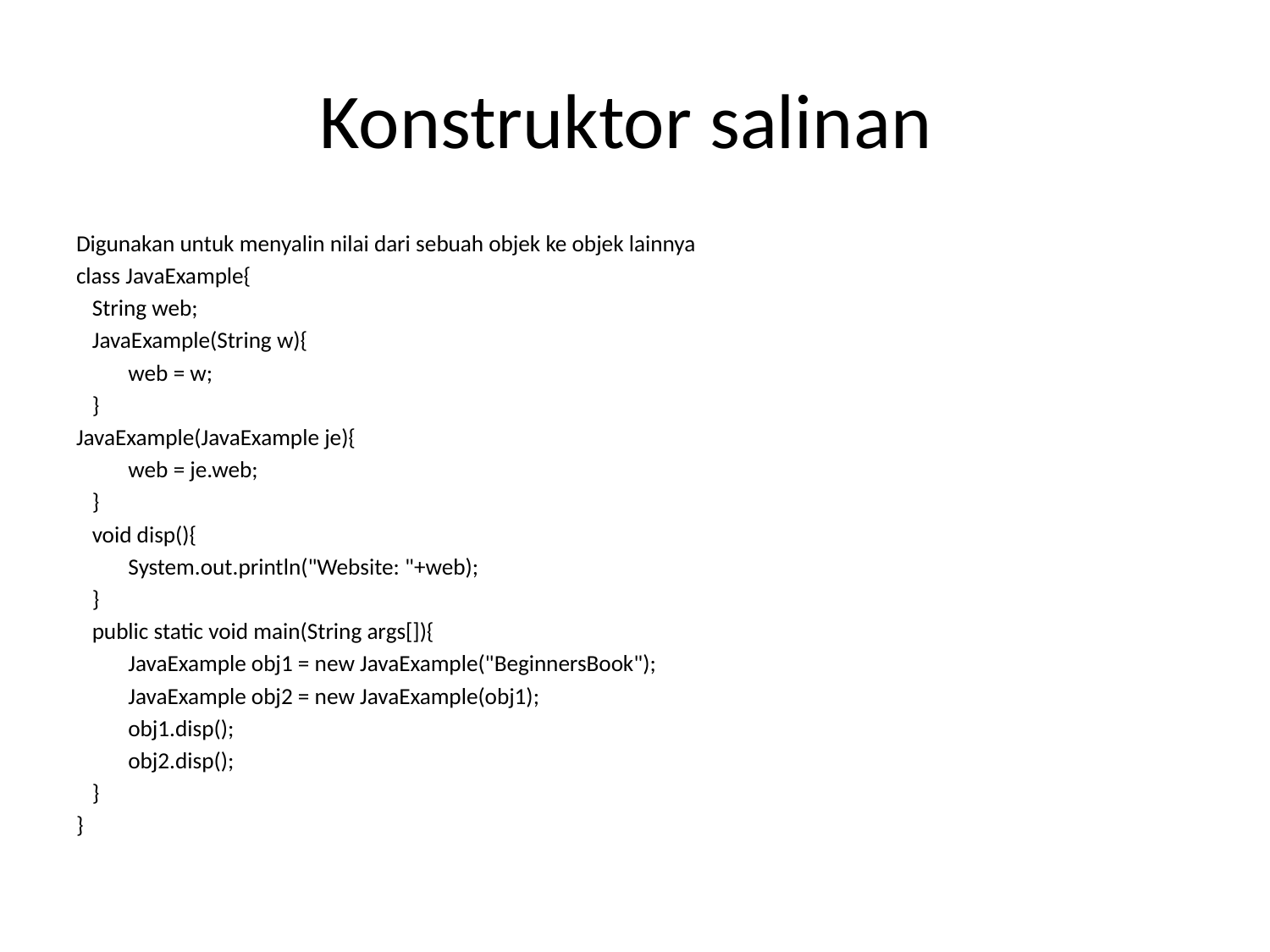

# Konstruktor salinan
Digunakan untuk menyalin nilai dari sebuah objek ke objek lainnya
class JavaExample{
   String web;
   JavaExample(String w){
	web = w;
   }
JavaExample(JavaExample je){
	web = je.web;
   }
   void disp(){
	System.out.println("Website: "+web);
   }
   public static void main(String args[]){
	JavaExample obj1 = new JavaExample("BeginnersBook");
	JavaExample obj2 = new JavaExample(obj1);
	obj1.disp();
	obj2.disp();
   }
}